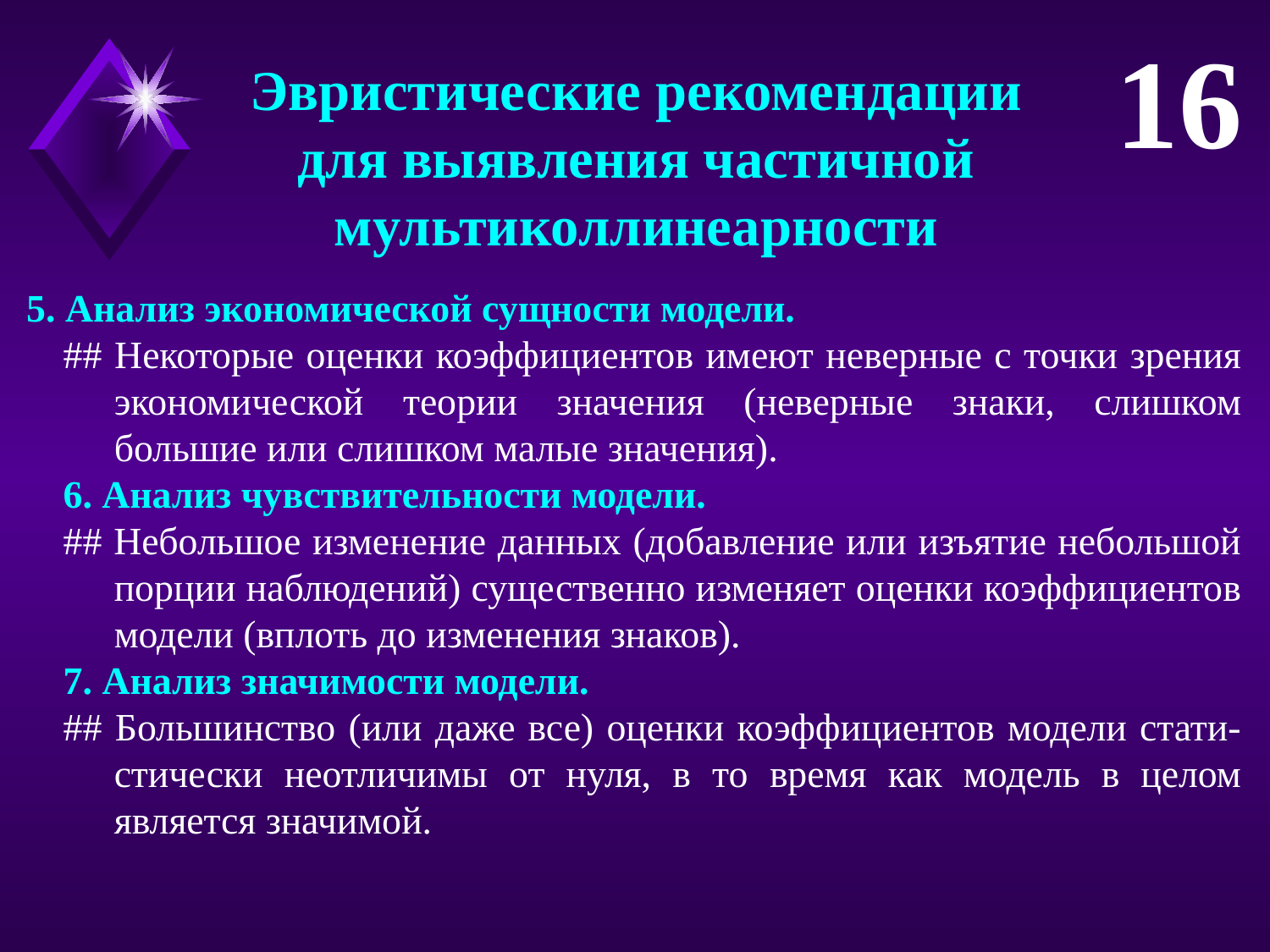

16
Эвристические рекомендации
для выявления частичной мультиколлинеарности
5. Анализ экономической сущности модели.
## Некоторые оценки коэффициентов имеют неверные с точки зрения экономической теории значения (неверные знаки, слишком большие или слишком малые значения).
6. Анализ чувствительности модели.
## Небольшое изменение данных (добавление или изъятие небольшой порции наблюдений) существенно изменяет оценки коэффициентов модели (вплоть до изменения знаков).
7. Анализ значимости модели.
## Большинство (или даже все) оценки коэффициентов модели стати-стически неотличимы от нуля, в то время как модель в целом является значимой.